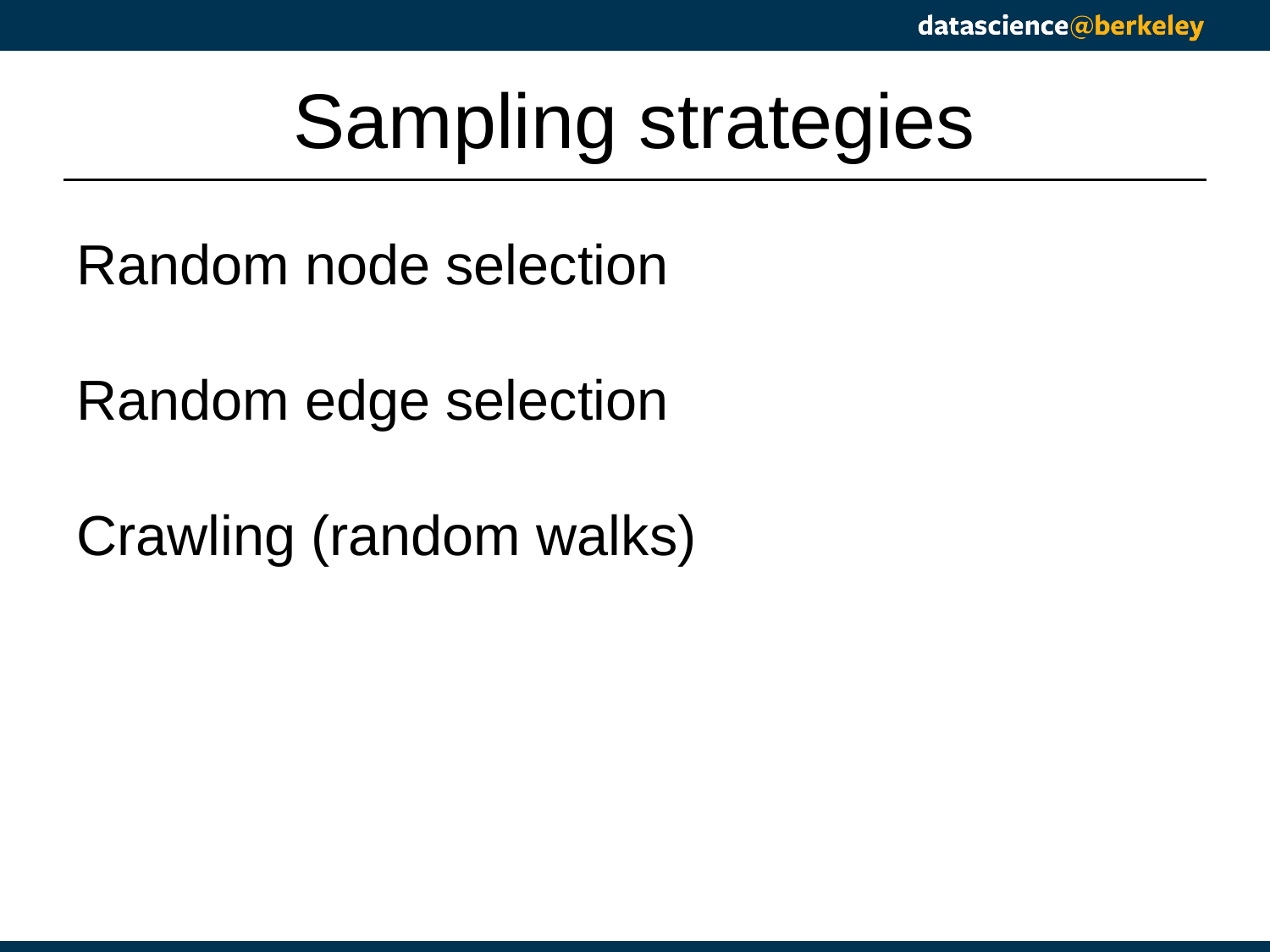

# Sampling strategies
Random node selection

Random edge selection

Crawling (random walks)